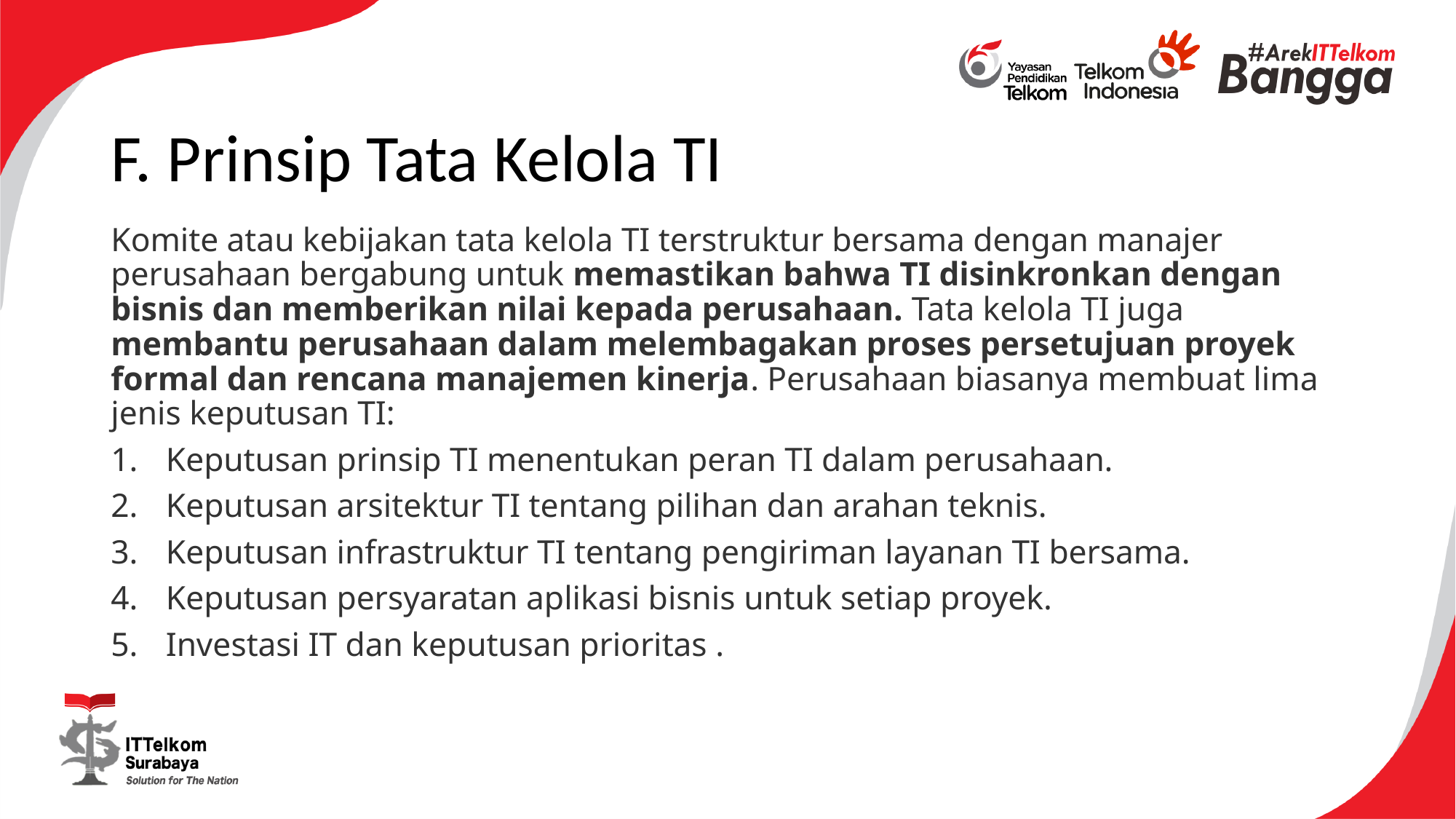

# F. Prinsip Tata Kelola TI
Komite atau kebijakan tata kelola TI terstruktur bersama dengan manajer perusahaan bergabung untuk memastikan bahwa TI disinkronkan dengan bisnis dan memberikan nilai kepada perusahaan. Tata kelola TI juga membantu perusahaan dalam melembagakan proses persetujuan proyek formal dan rencana manajemen kinerja. Perusahaan biasanya membuat lima jenis keputusan TI:
Keputusan prinsip TI menentukan peran TI dalam perusahaan.
Keputusan arsitektur TI tentang pilihan dan arahan teknis.
Keputusan infrastruktur TI tentang pengiriman layanan TI bersama.
Keputusan persyaratan aplikasi bisnis untuk setiap proyek.
Investasi IT dan keputusan prioritas .